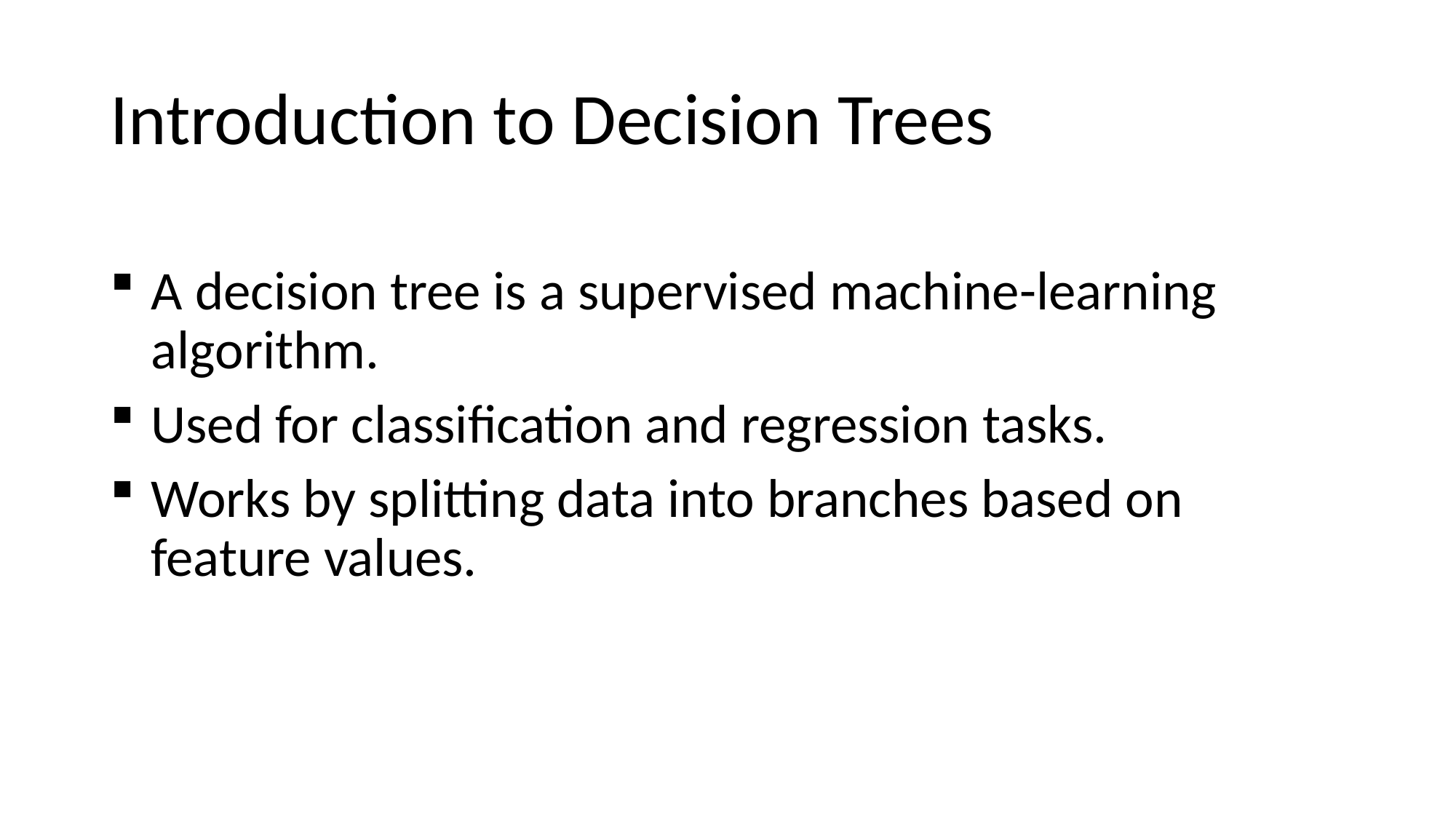

# Introduction to Decision Trees
A decision tree is a supervised machine-learning algorithm.
Used for classification and regression tasks.
Works by splitting data into branches based on feature values.